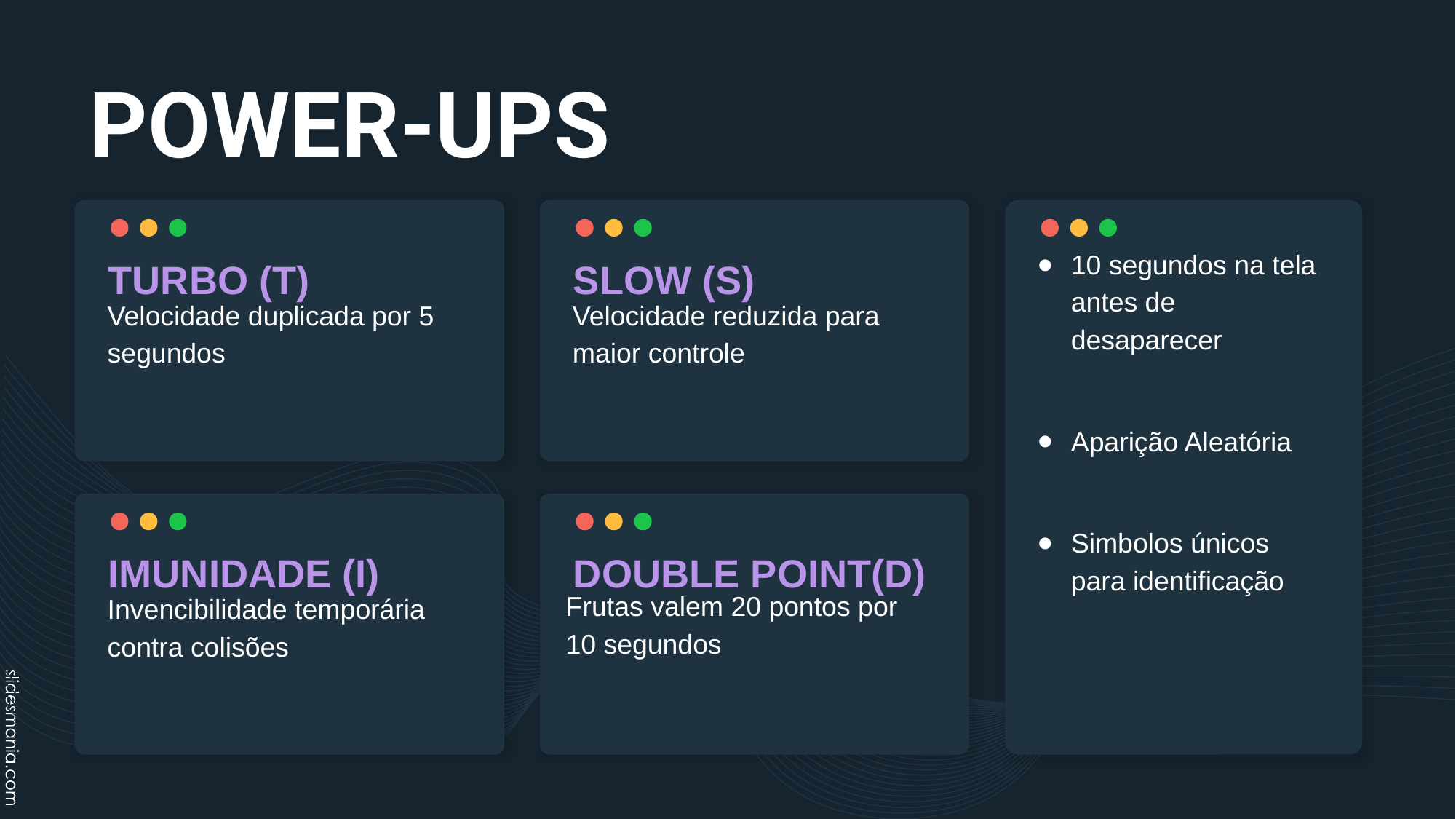

POWER-UPS

10 segundos na tela antes de desaparecer
Aparição Aleatória
Simbolos únicos para identificação
TURBO (T)
SLOW (S)
Velocidade duplicada por 5 segundos
Velocidade reduzida para maior controle

IMUNIDADE (I)
DOUBLE POINT(D)
Frutas valem 20 pontos por 10 segundos
Invencibilidade temporária contra colisões